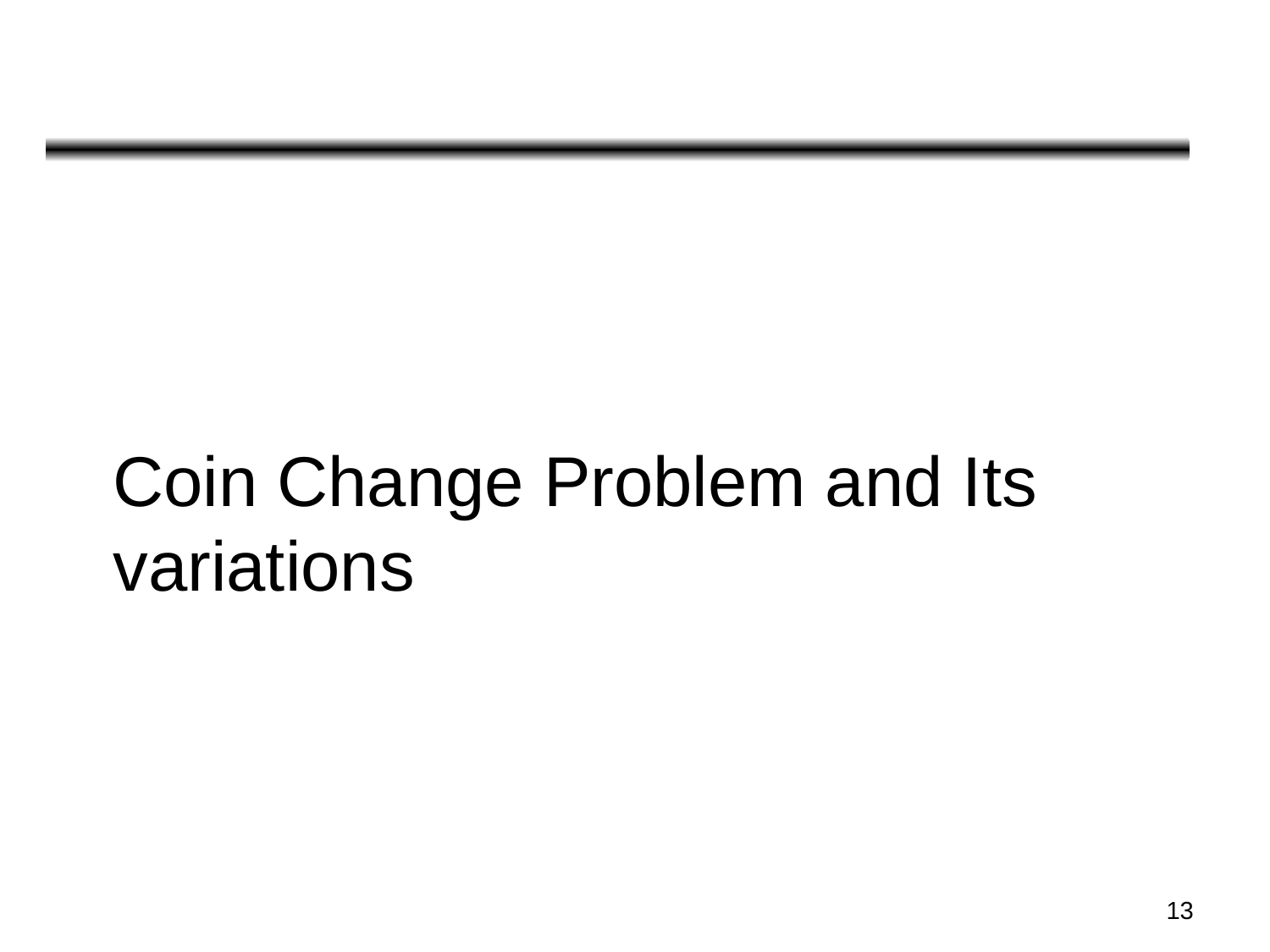

Coin Change Problem and Its variations
13